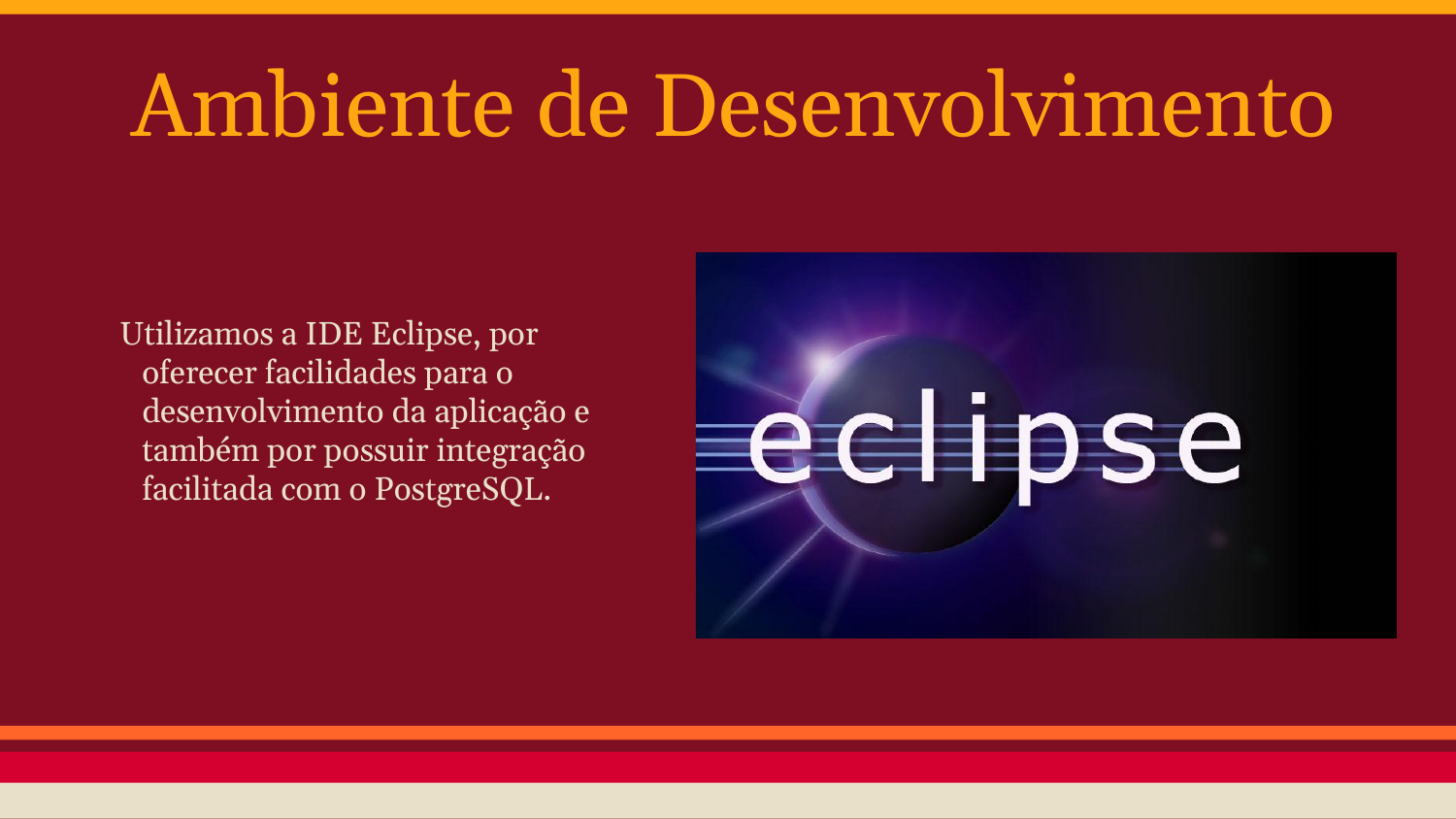

# Ambiente de Desenvolvimento

Utilizamos a IDE Eclipse, por oferecer facilidades para o desenvolvimento da aplicação e também por possuir integração facilitada com o PostgreSQL.